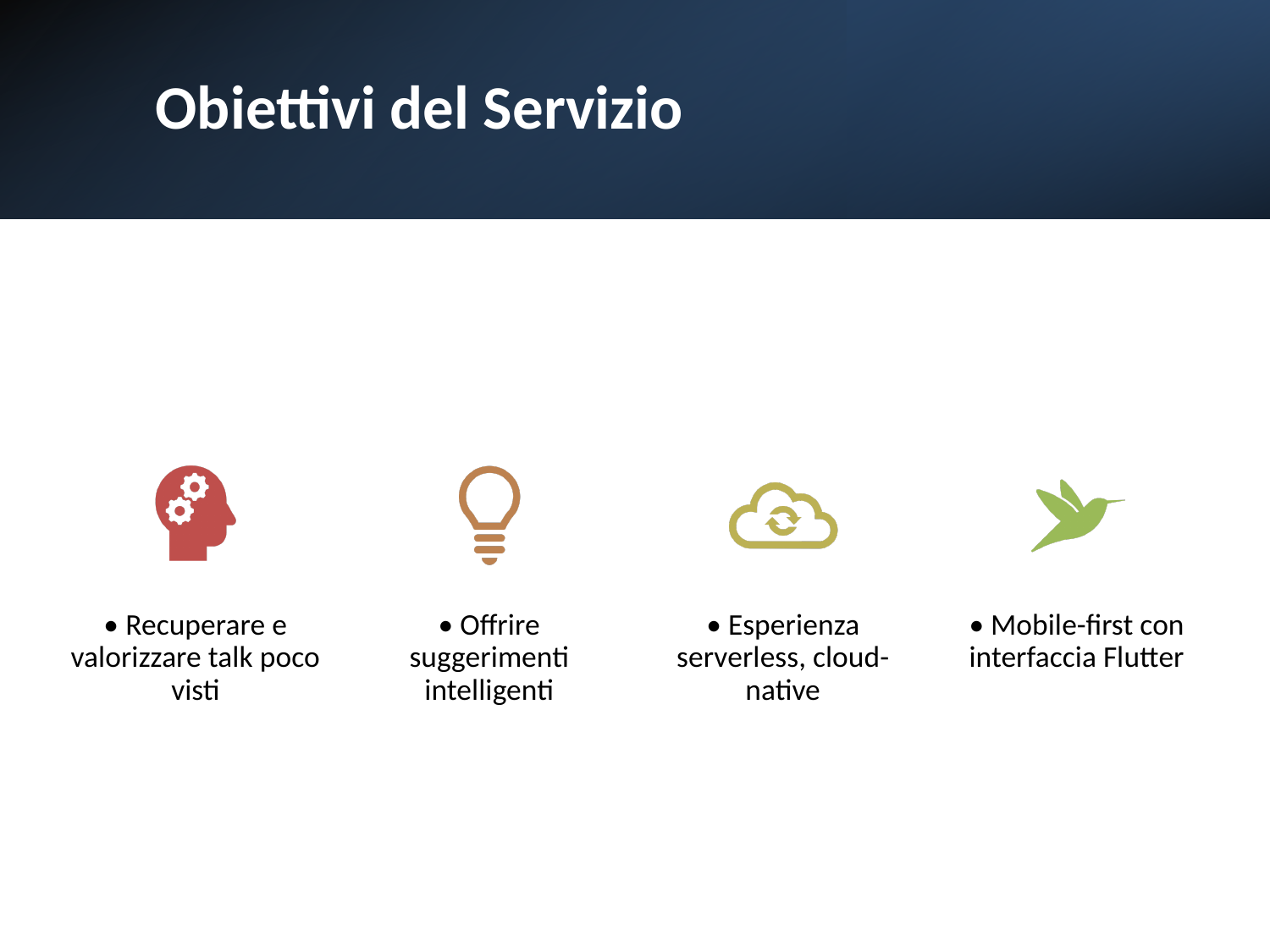

Obiettivi del Servizio
• Recuperare e valorizzare talk poco visti
• Offrire suggerimenti intelligenti
• Esperienza serverless, cloud-native
• Mobile-first con interfaccia Flutter